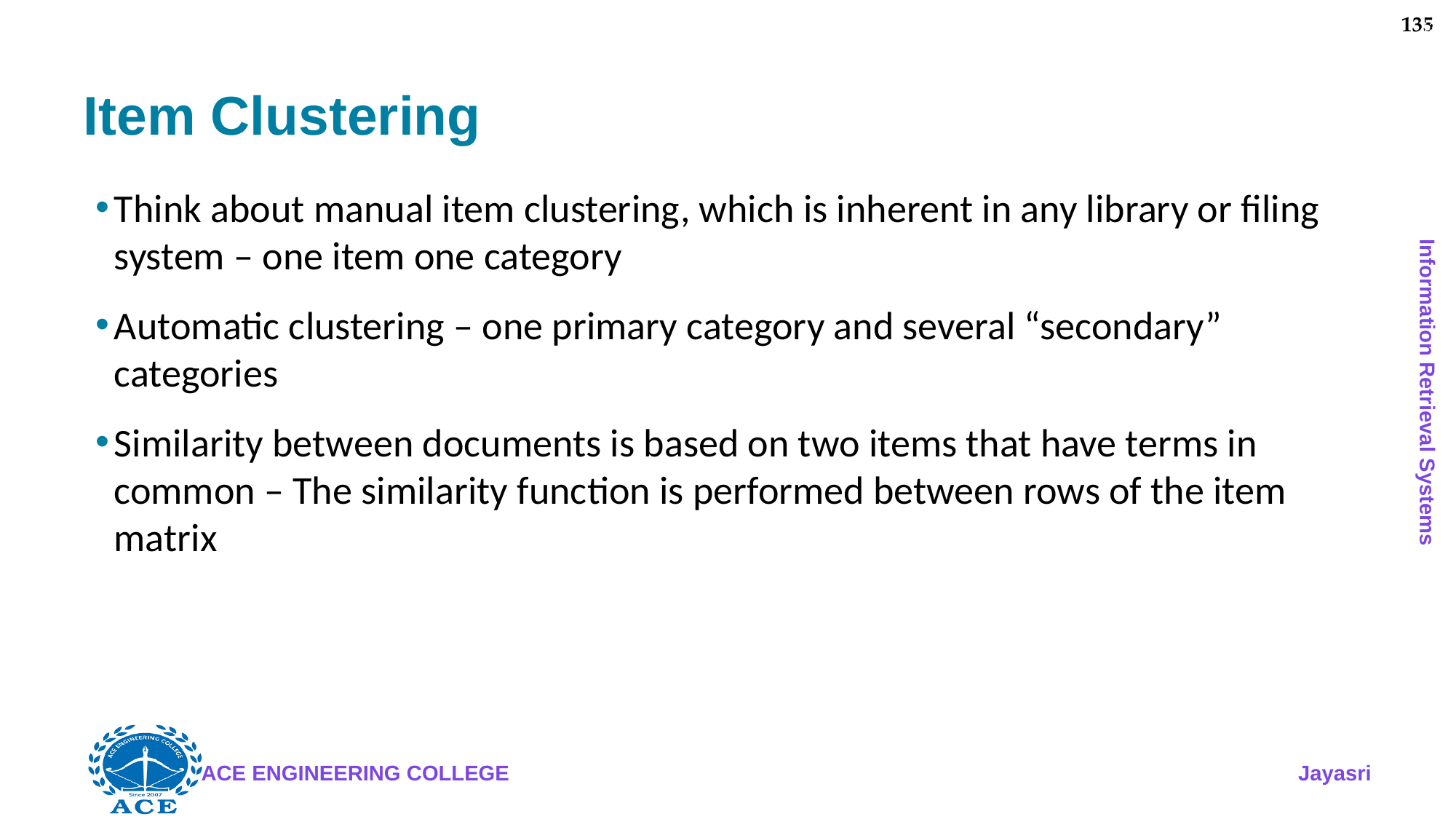

135
# Item Clustering
Think about manual item clustering, which is inherent in any library or filing system – one item one category
Automatic clustering – one primary category and several “secondary” categories
Similarity between documents is based on two items that have terms in common – The similarity function is performed between rows of the item matrix